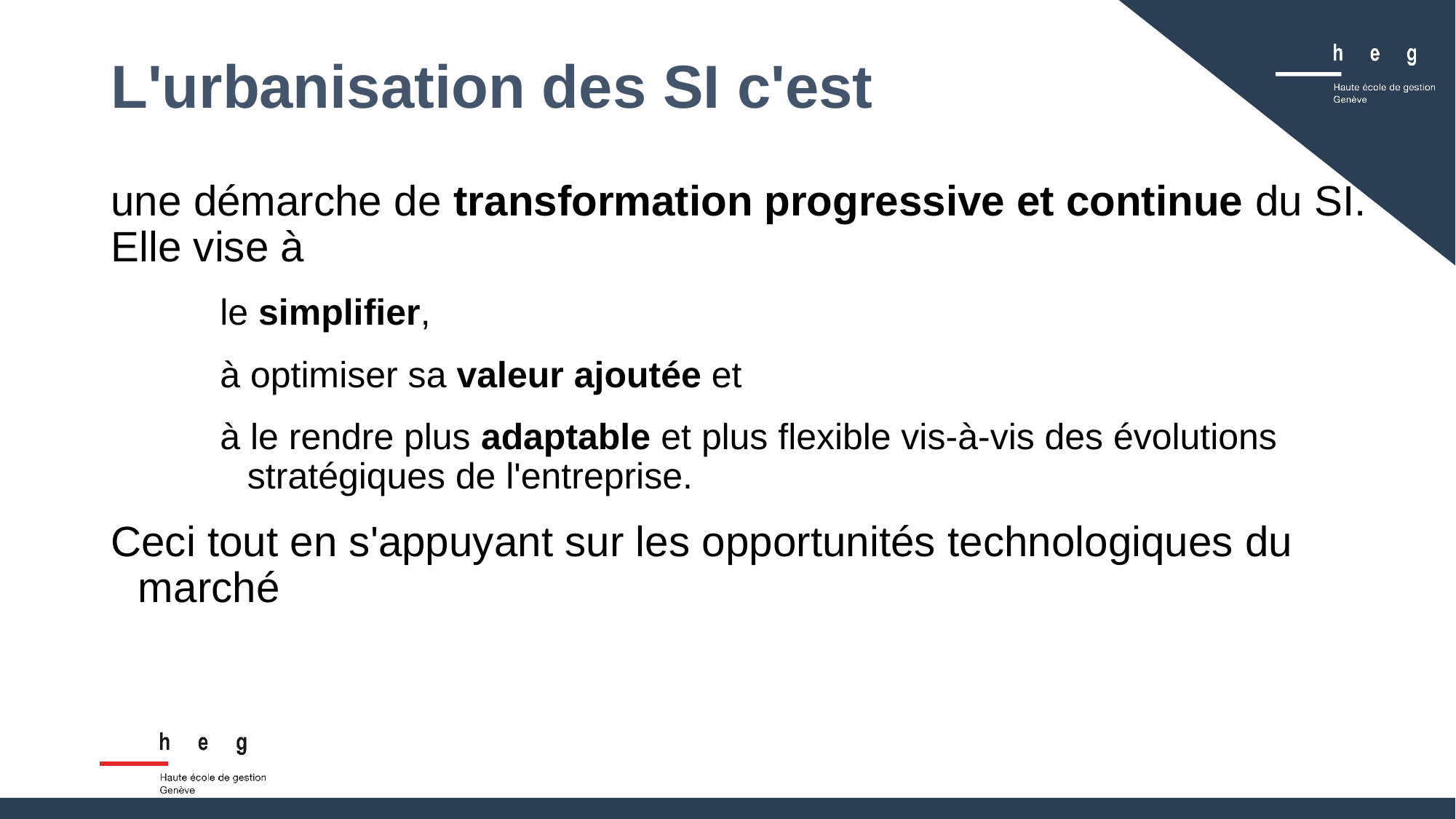

L'urbanisation des SI c'est
une démarche de transformation progressive et continue du SI.
Elle vise à

le simplifier,

à optimiser sa valeur ajoutée et

à le rendre plus adaptable et plus flexible vis-à-vis des évolutions stratégiques de l'entreprise.

Ceci tout en s'appuyant sur les opportunités technologiques du marché